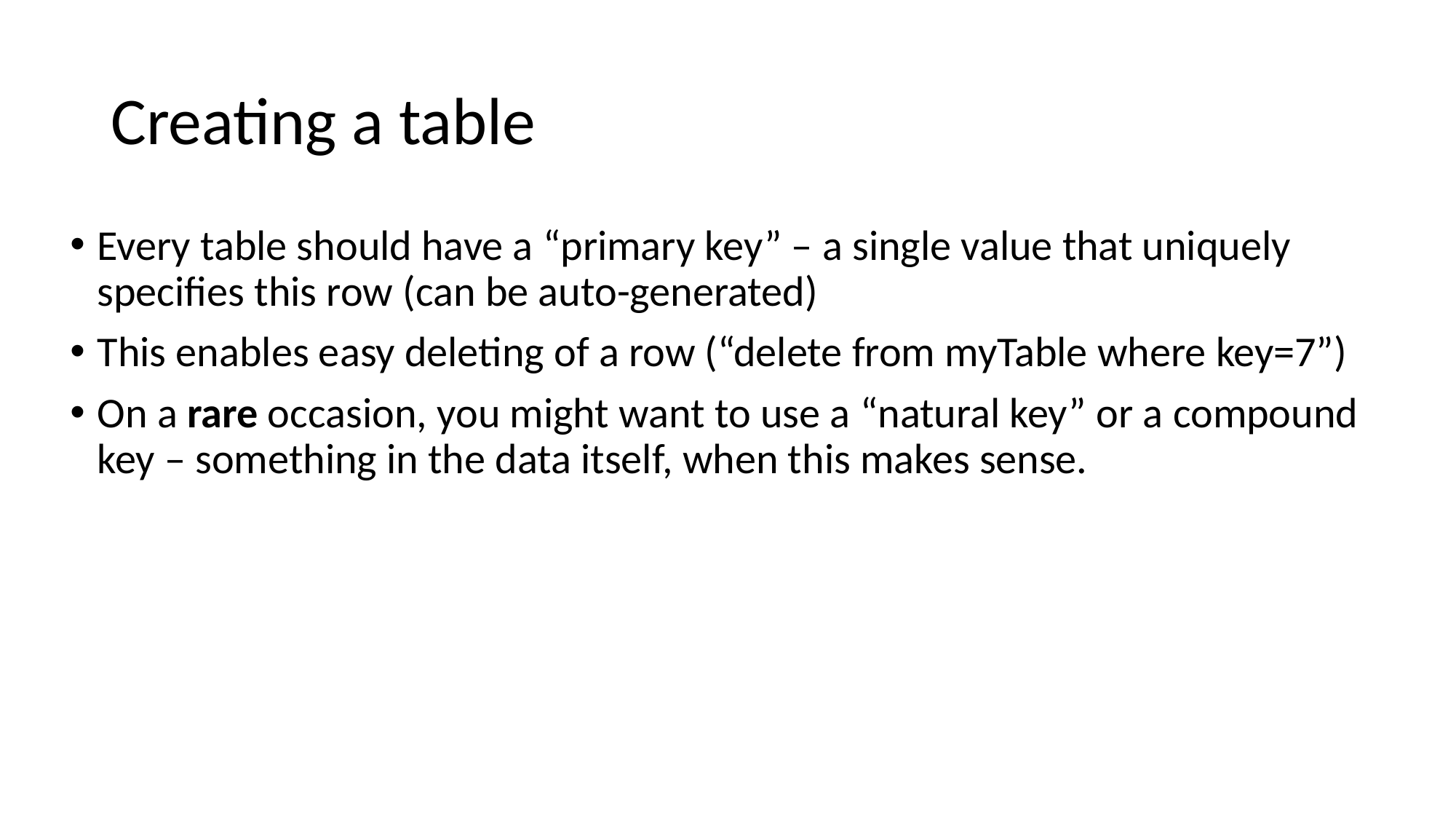

# Creating a table
Every table should have a “primary key” – a single value that uniquely specifies this row (can be auto-generated)
This enables easy deleting of a row (“delete from myTable where key=7”)
On a rare occasion, you might want to use a “natural key” or a compound key – something in the data itself, when this makes sense.